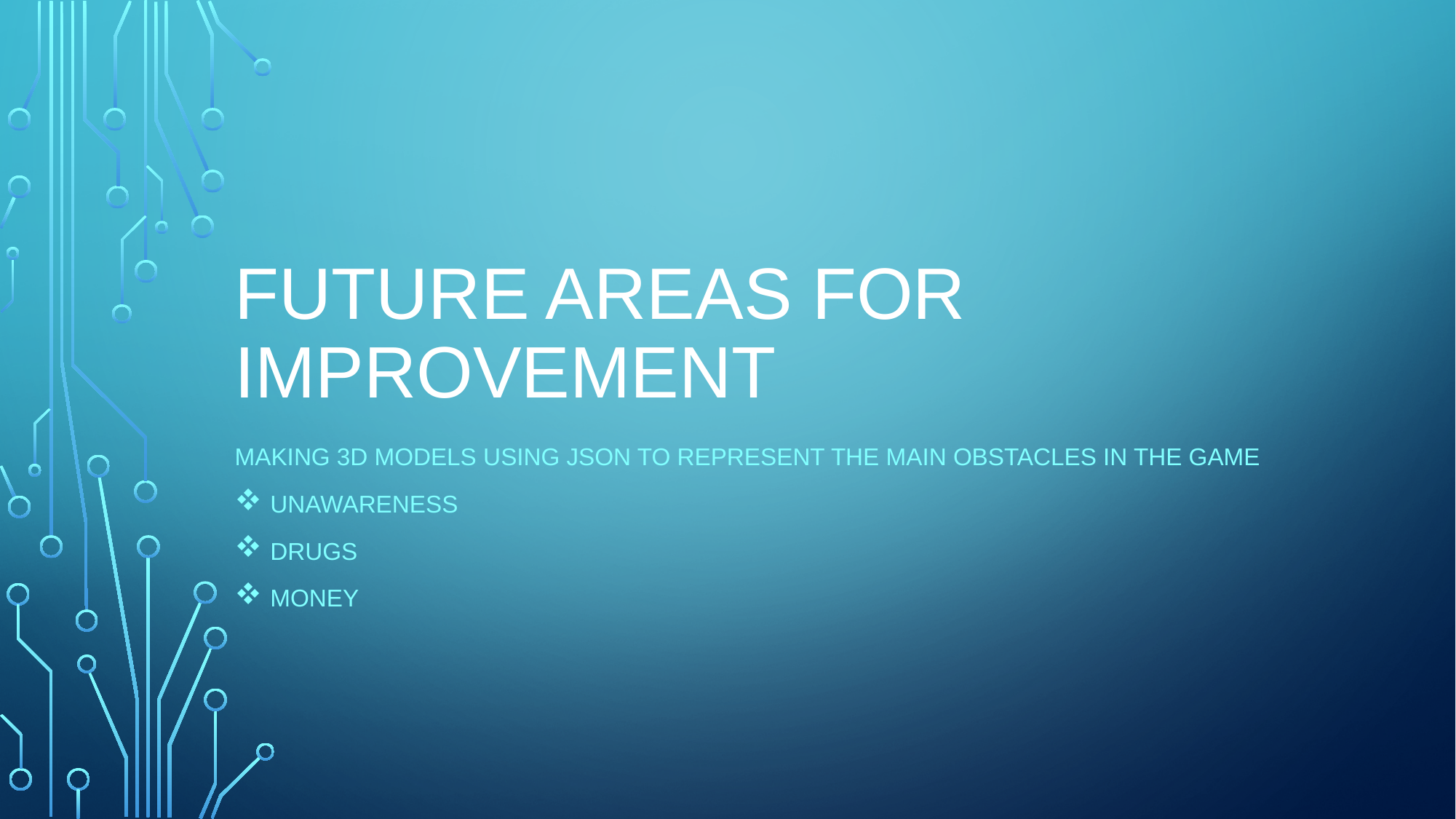

# Future areas for improvement
Making 3D models using JSON to represent the main obstacles in the game
Unawareness
Drugs
MONEY